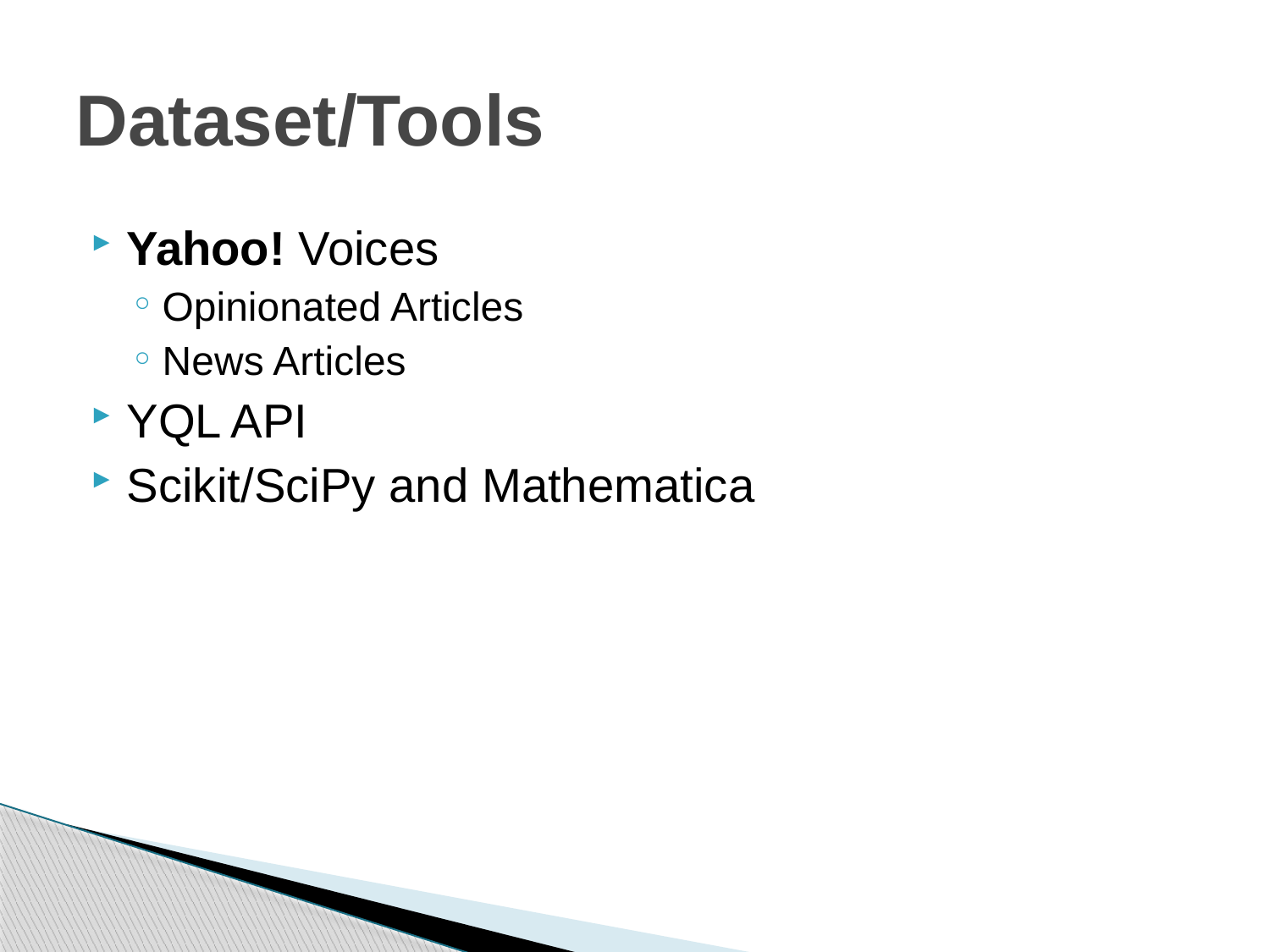

# Dataset/Tools
Yahoo! Voices
Opinionated Articles
News Articles
YQL API
Scikit/SciPy and Mathematica